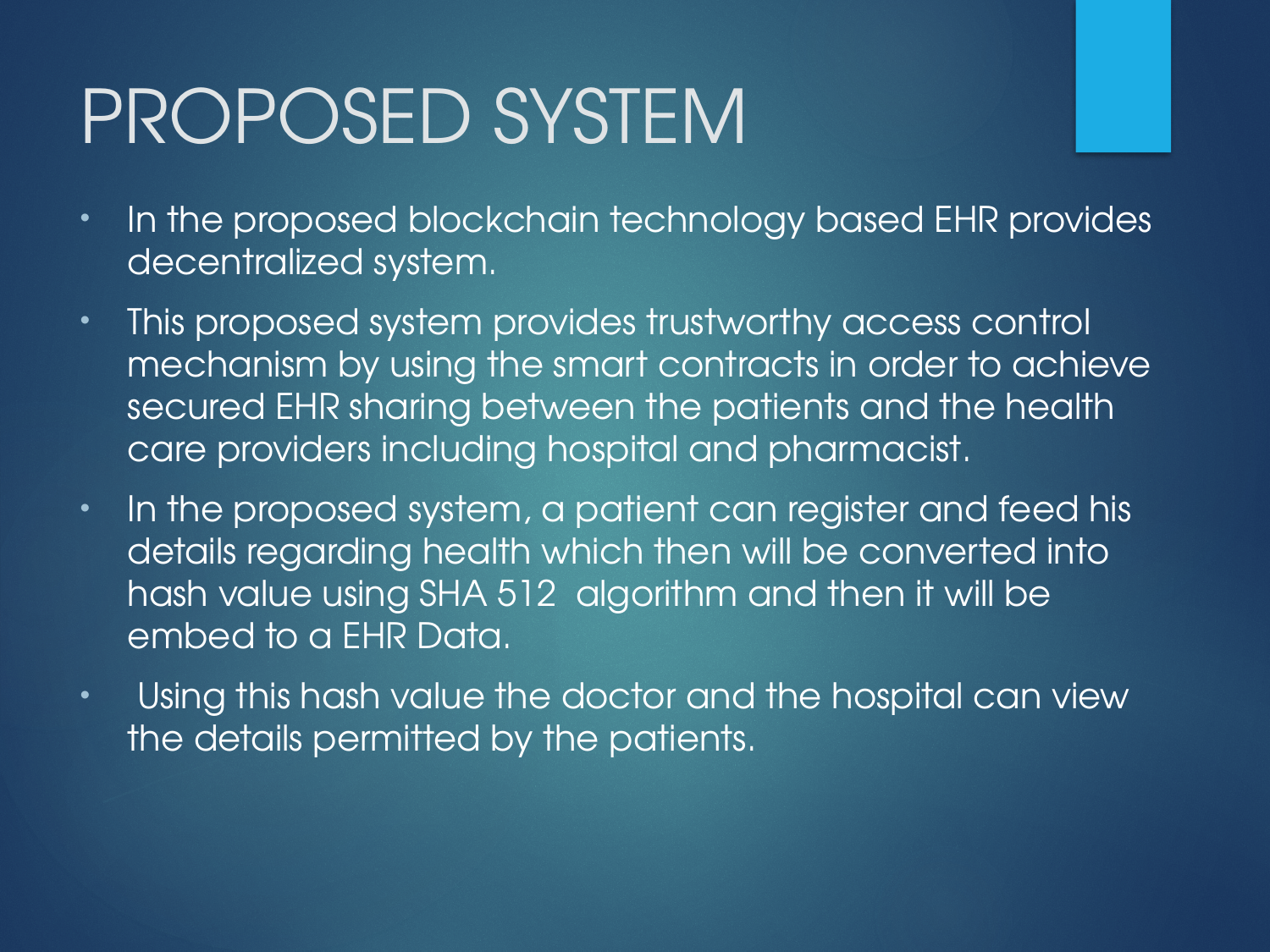

# PROPOSED SYSTEM
In the proposed blockchain technology based EHR provides decentralized system.
This proposed system provides trustworthy access control mechanism by using the smart contracts in order to achieve secured EHR sharing between the patients and the health care providers including hospital and pharmacist.
In the proposed system, a patient can register and feed his details regarding health which then will be converted into hash value using SHA 512  algorithm and then it will be embed to a EHR Data.
 Using this hash value the doctor and the hospital can view the details permitted by the patients.